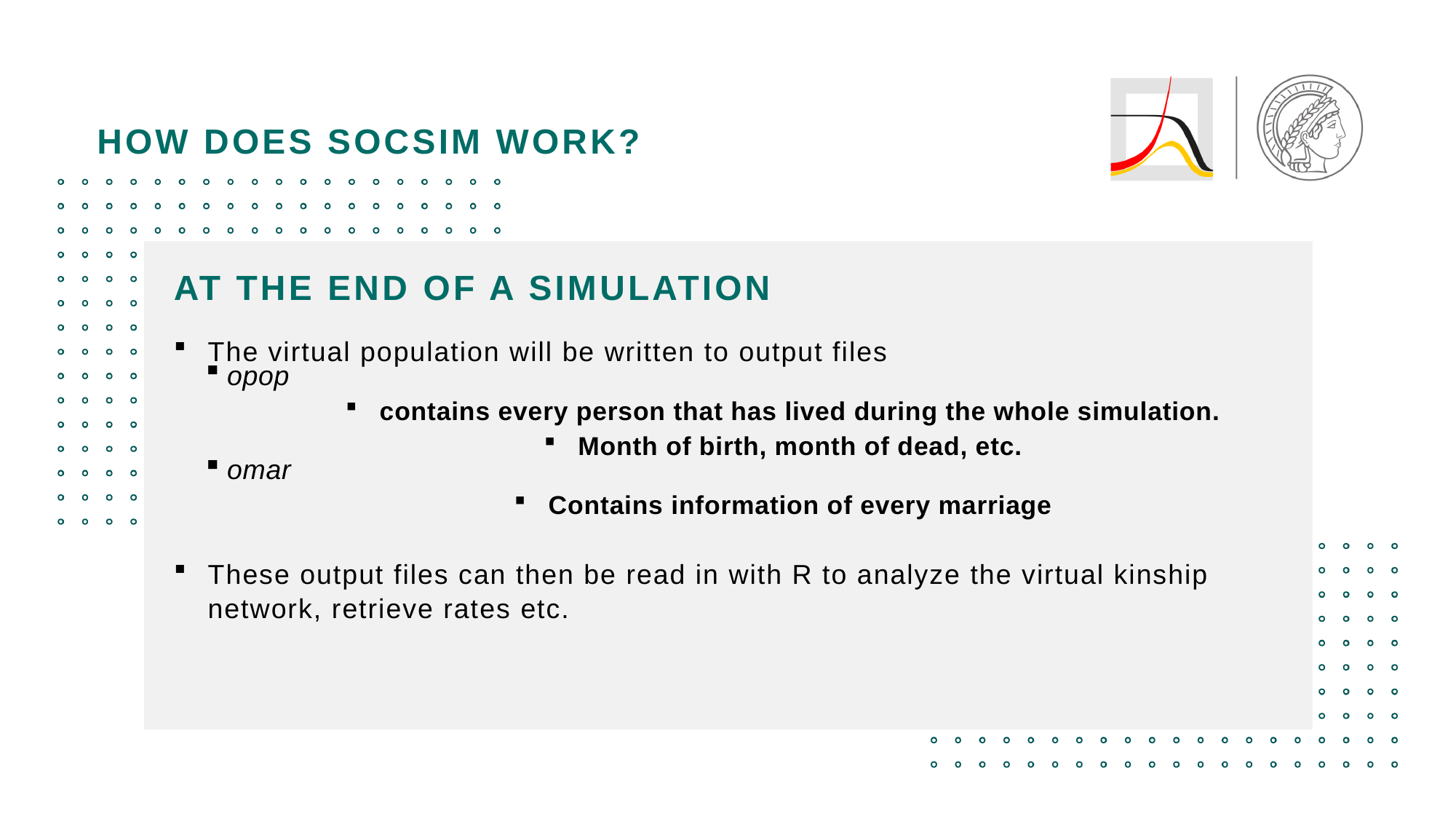

How does Socsim work?
# At the End of a Simulation
The virtual population will be written to output files
opop
contains every person that has lived during the whole simulation.
Month of birth, month of dead, etc.
omar
Contains information of every marriage

These output files can then be read in with R to analyze the virtual kinship network, retrieve rates etc.